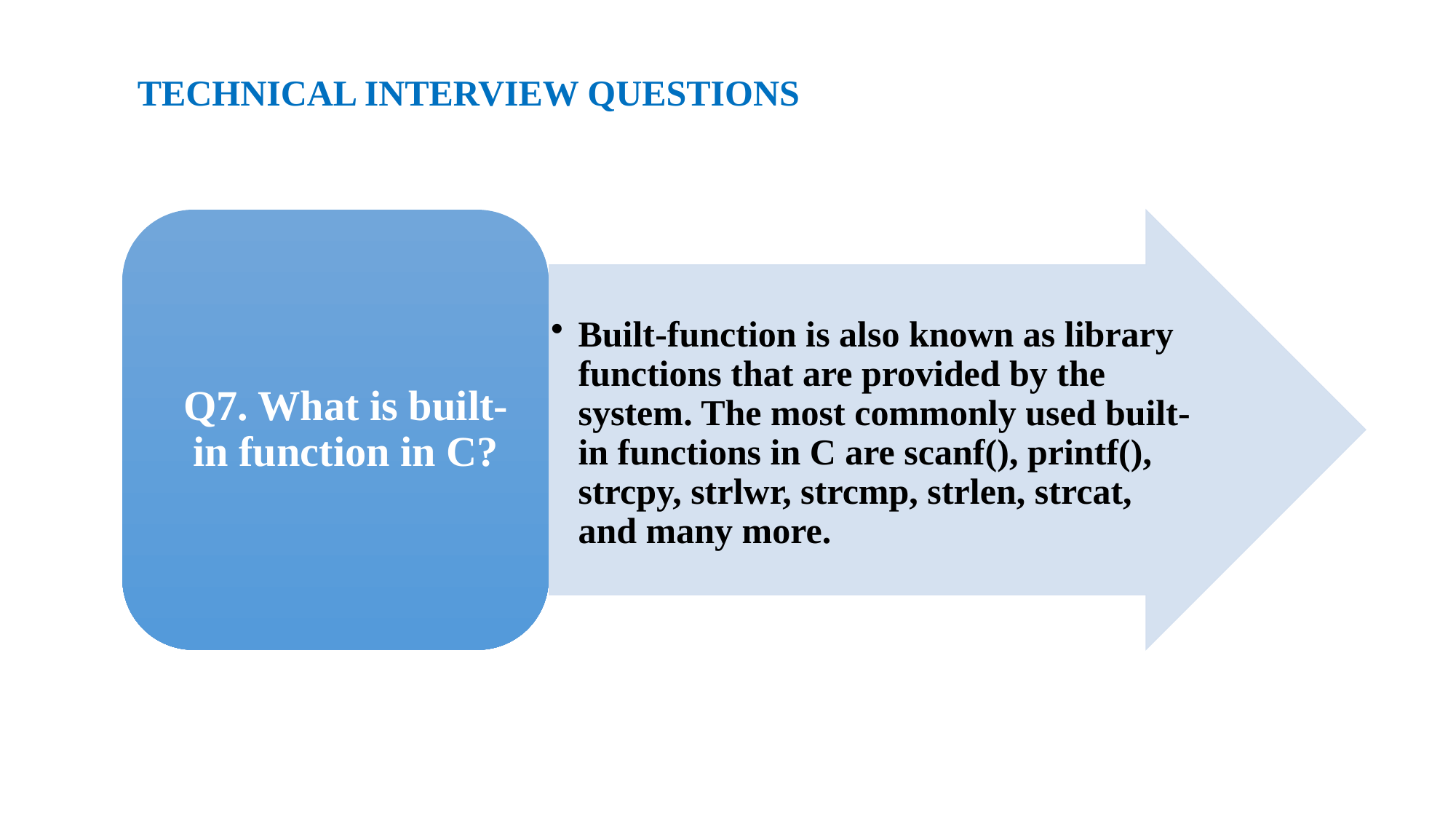

TECHNICAL INTERVIEW QUESTIONS

Built-function is also known as library functions that are provided by the system. The most commonly used built-in functions in C are scanf(), printf(), strcpy, strlwr, strcmp, strlen, strcat, and many more.
Q7. What is built-in function in C?